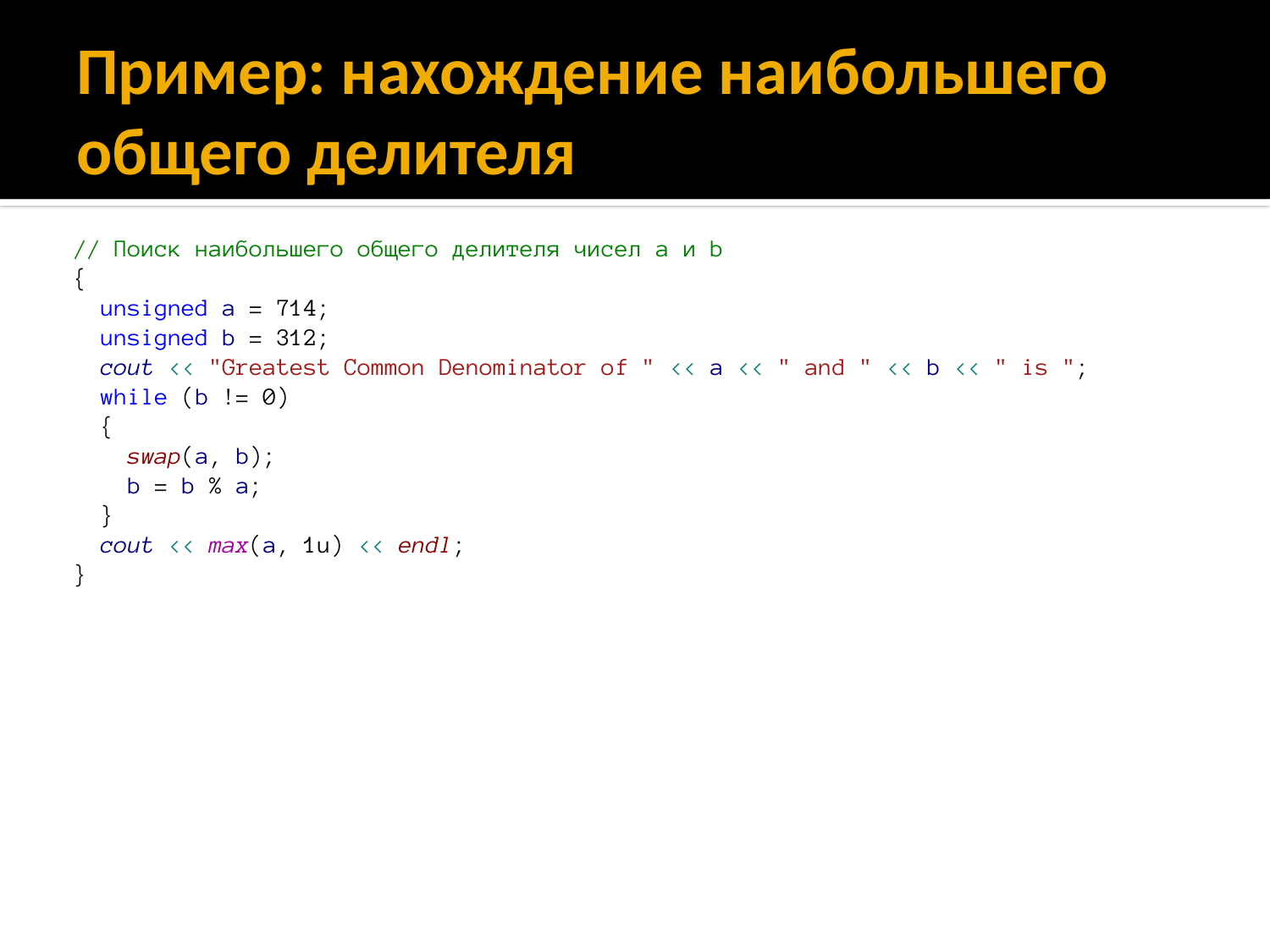

# Пример: нахождение наибольшего общего делителя
// Поиск наибольшего общего делителя чисел a и b
{
  unsigned a = 714;
  unsigned b = 312;
  cout << "Greatest Common Denominator of " << a << " and " << b << " is ";
  while (b != 0)
  {
    swap(a, b);
    b = b % a;
  }
  cout << max(a, 1u) << endl;
}